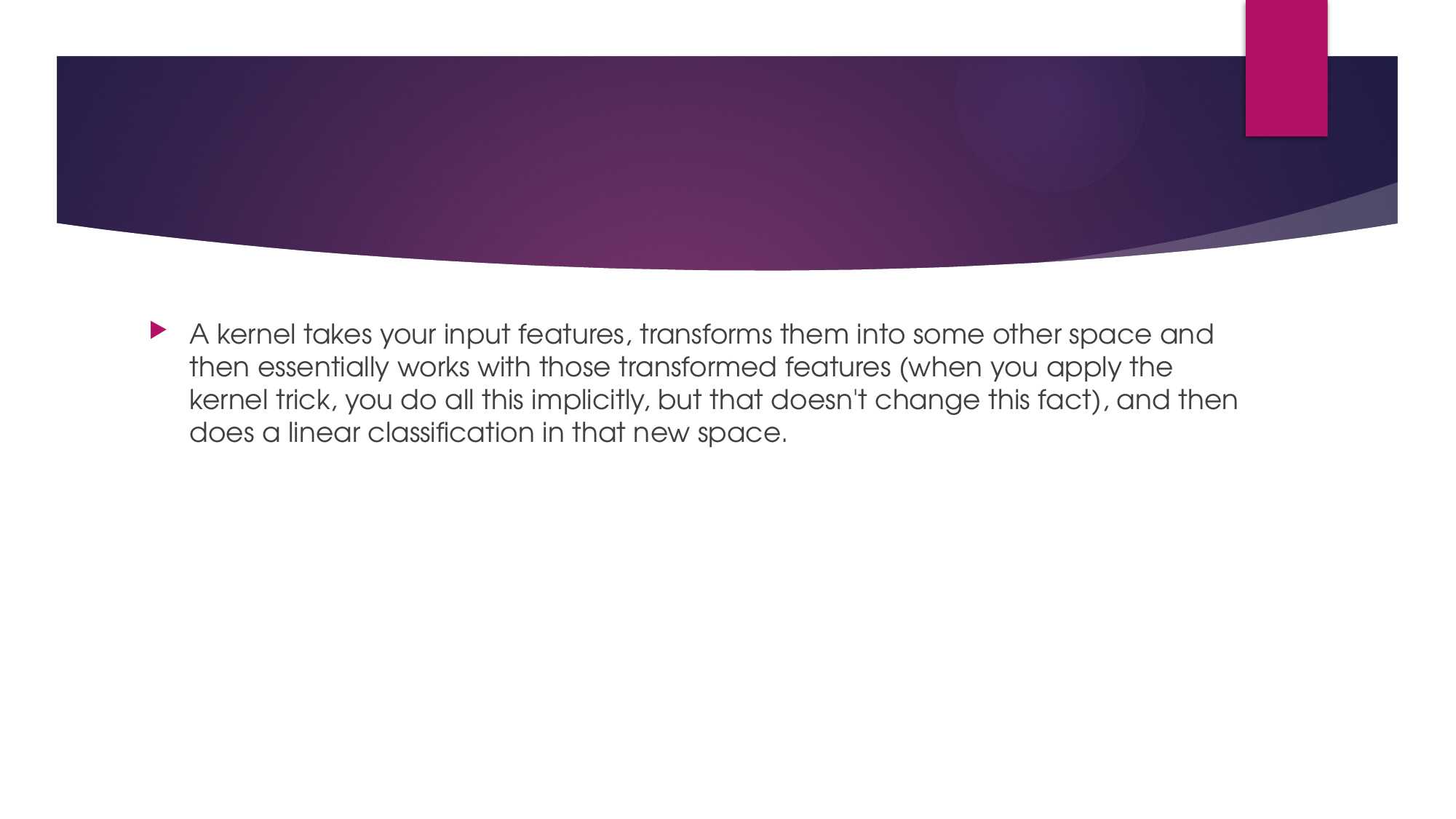

#
A kernel takes your input features, transforms them into some other space and then essentially works with those transformed features (when you apply the kernel trick, you do all this implicitly, but that doesn't change this fact), and then does a linear classification in that new space.